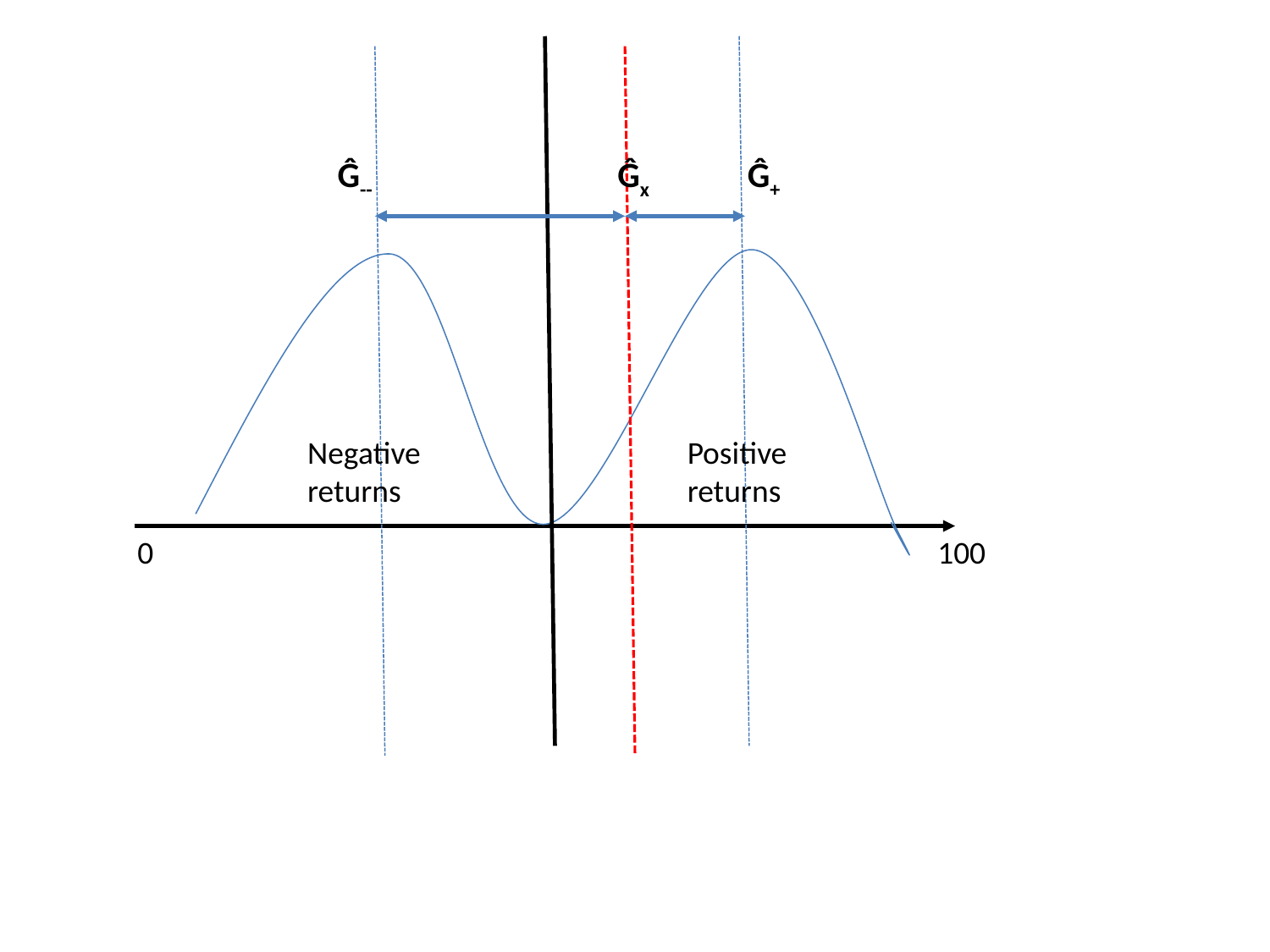

Ĝ--
Ĝx
Ĝ+

Negative returns
Positive returns
0
100